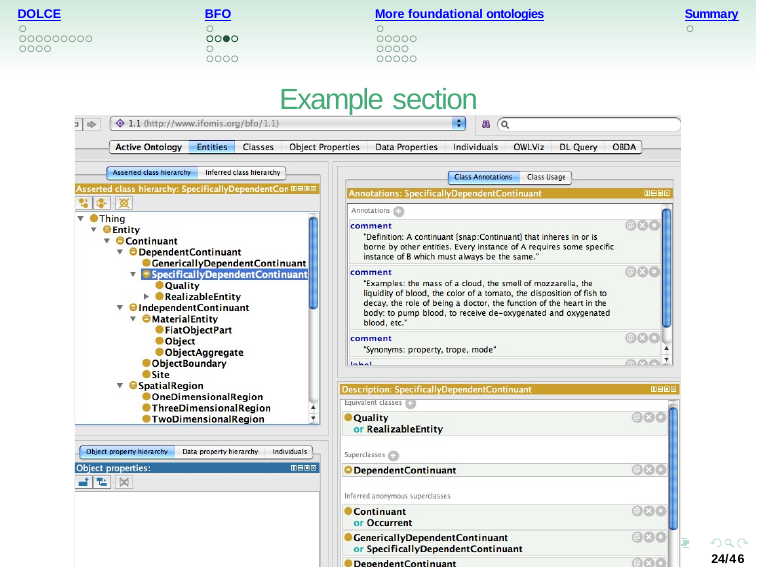

More foundational ontologies
DOLCE
BFO
Summary

Example section

24/46